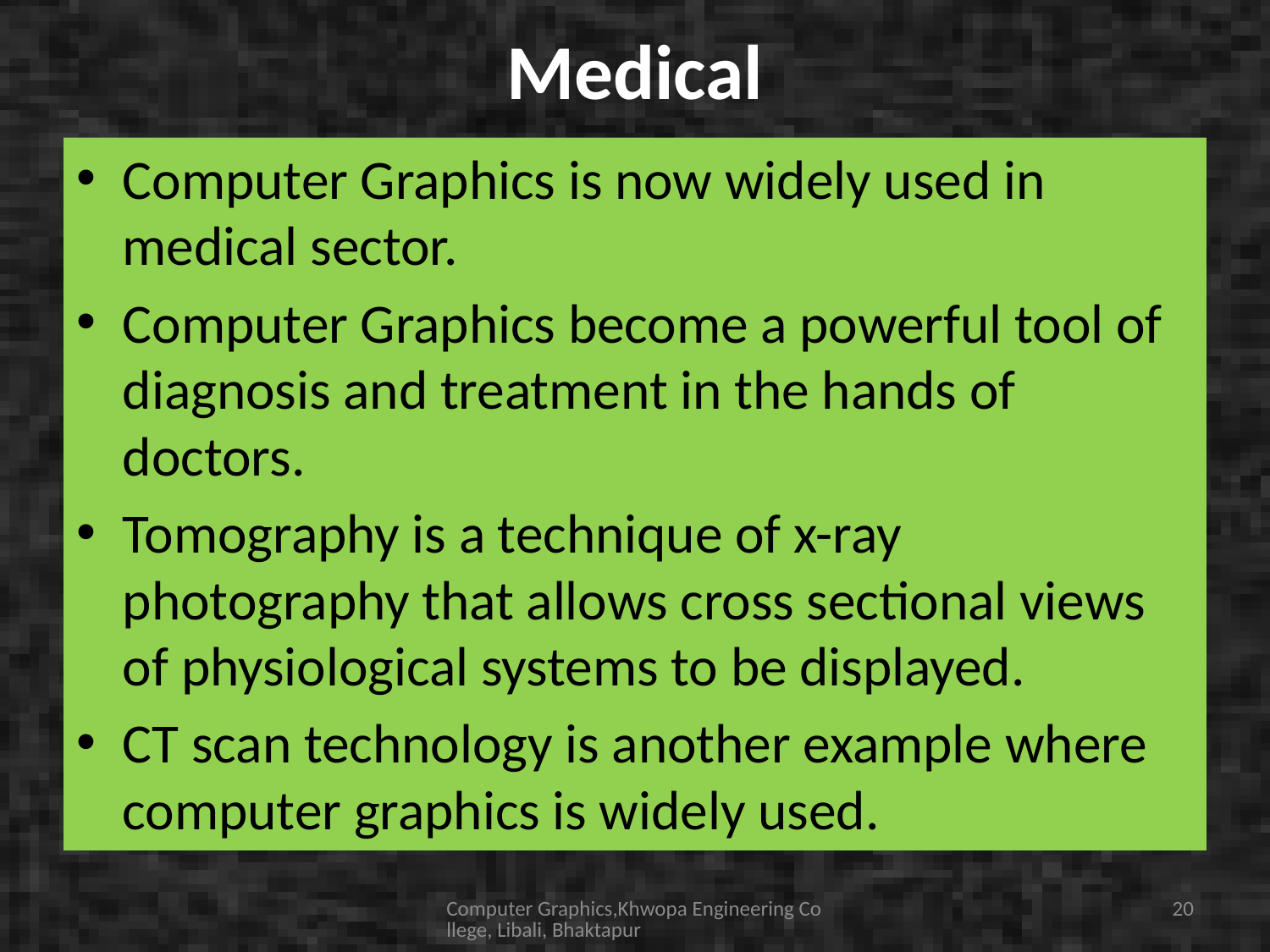

# Medical
Computer Graphics is now widely used in medical sector.
Computer Graphics become a powerful tool of diagnosis and treatment in the hands of doctors.
Tomography is a technique of x-ray photography that allows cross sectional views of physiological systems to be displayed.
CT scan technology is another example where computer graphics is widely used.
Computer Graphics,Khwopa Engineering College, Libali, Bhaktapur
20